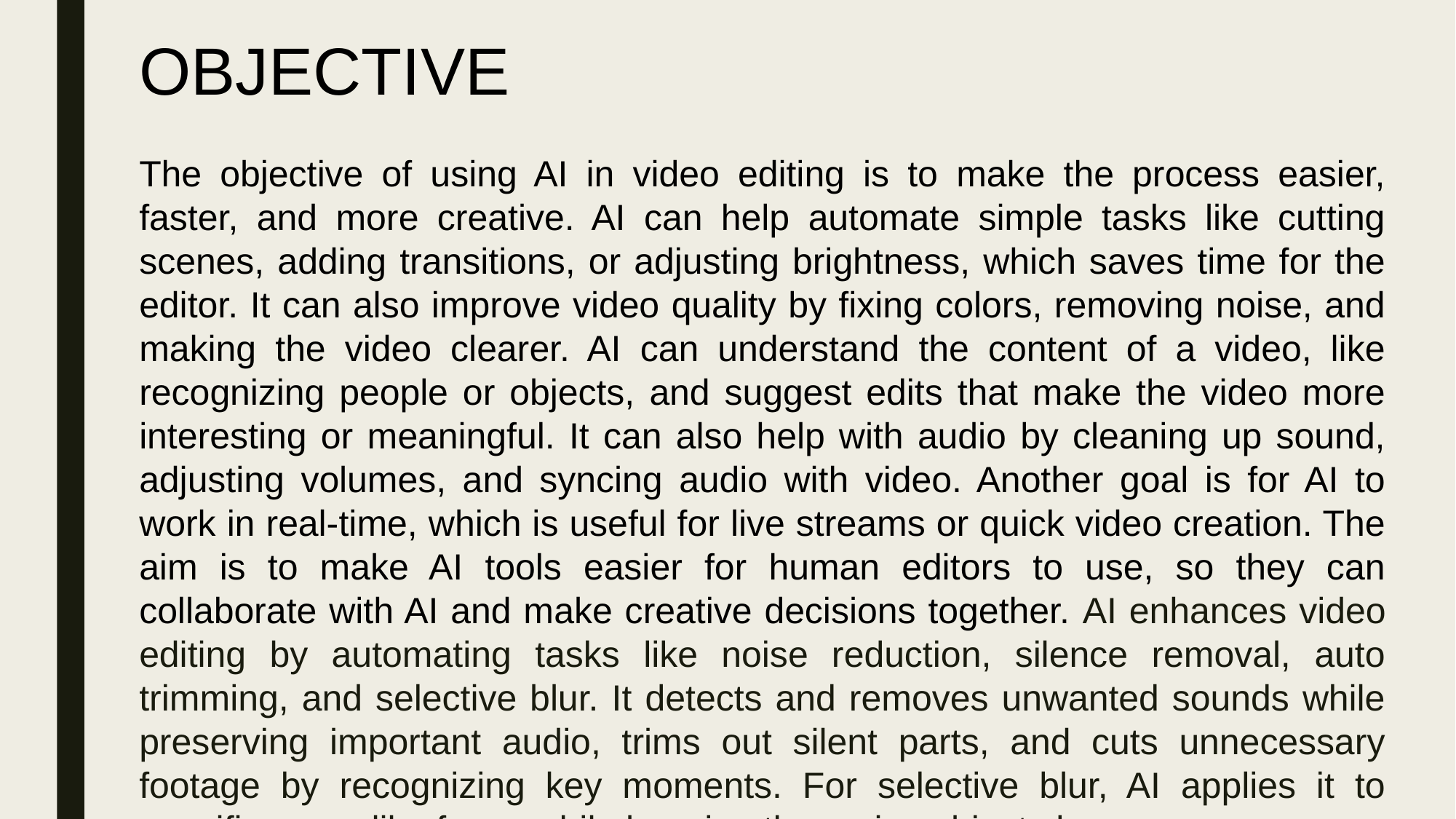

OBJECTIVE
The objective of using AI in video editing is to make the process easier, faster, and more creative. AI can help automate simple tasks like cutting scenes, adding transitions, or adjusting brightness, which saves time for the editor. It can also improve video quality by fixing colors, removing noise, and making the video clearer. AI can understand the content of a video, like recognizing people or objects, and suggest edits that make the video more interesting or meaningful. It can also help with audio by cleaning up sound, adjusting volumes, and syncing audio with video. Another goal is for AI to work in real-time, which is useful for live streams or quick video creation. The aim is to make AI tools easier for human editors to use, so they can collaborate with AI and make creative decisions together. AI enhances video editing by automating tasks like noise reduction, silence removal, auto trimming, and selective blur. It detects and removes unwanted sounds while preserving important audio, trims out silent parts, and cuts unnecessary footage by recognizing key moments. For selective blur, AI applies it to specific areas like faces while keeping the main subject clear.